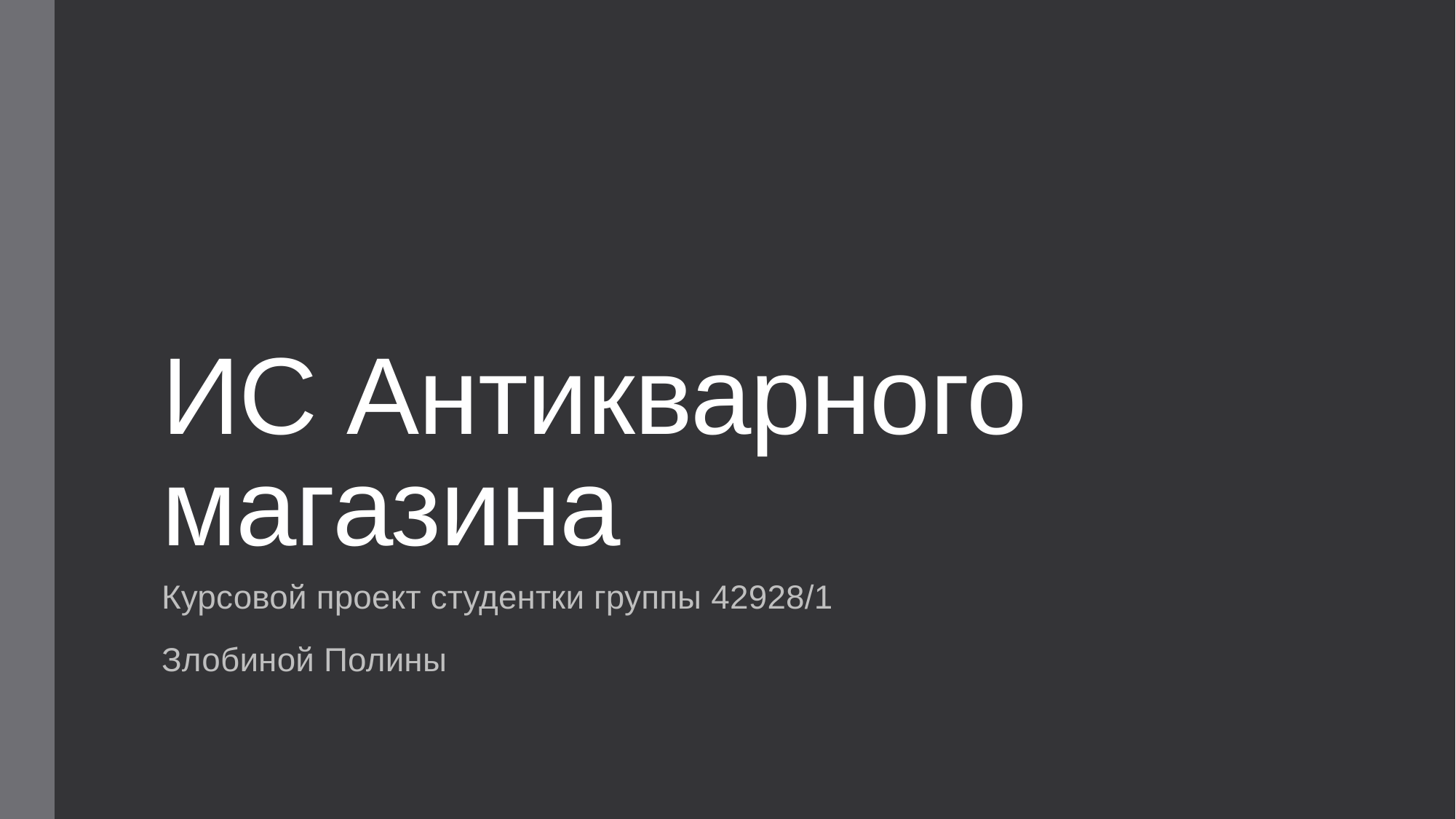

# ИС Антикварного магазина
Курсовой проект студентки группы 42928/1
Злобиной Полины